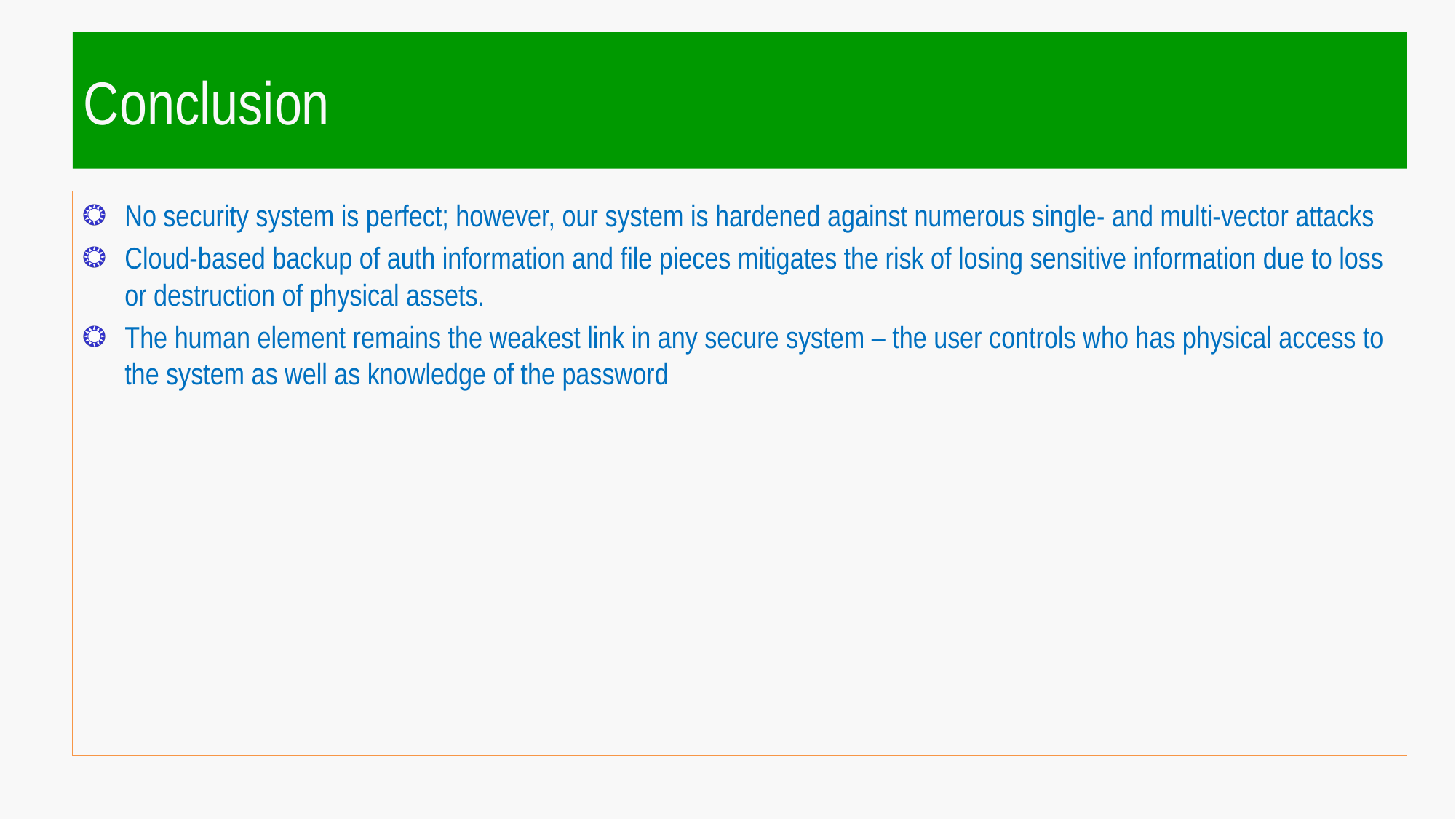

# Conclusion
No security system is perfect; however, our system is hardened against numerous single- and multi-vector attacks
Cloud-based backup of auth information and file pieces mitigates the risk of losing sensitive information due to loss or destruction of physical assets.
The human element remains the weakest link in any secure system – the user controls who has physical access to the system as well as knowledge of the password